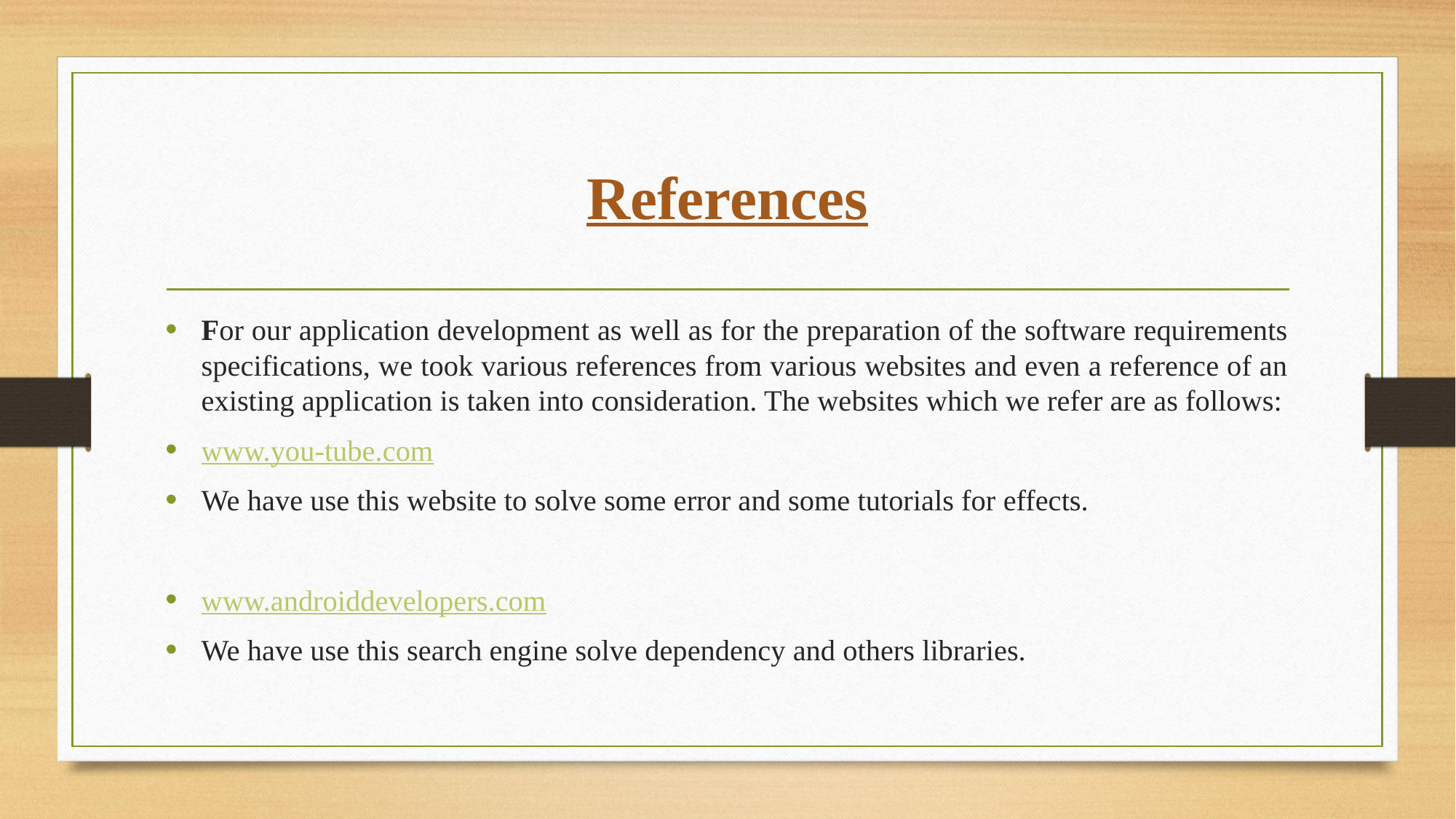

# References
For our application development as well as for the preparation of the software requirements specifications, we took various references from various websites and even a reference of an existing application is taken into consideration. The websites which we refer are as follows:
www.you-tube.com
We have use this website to solve some error and some tutorials for effects.

www.androiddevelopers.com
We have use this search engine solve dependency and others libraries.